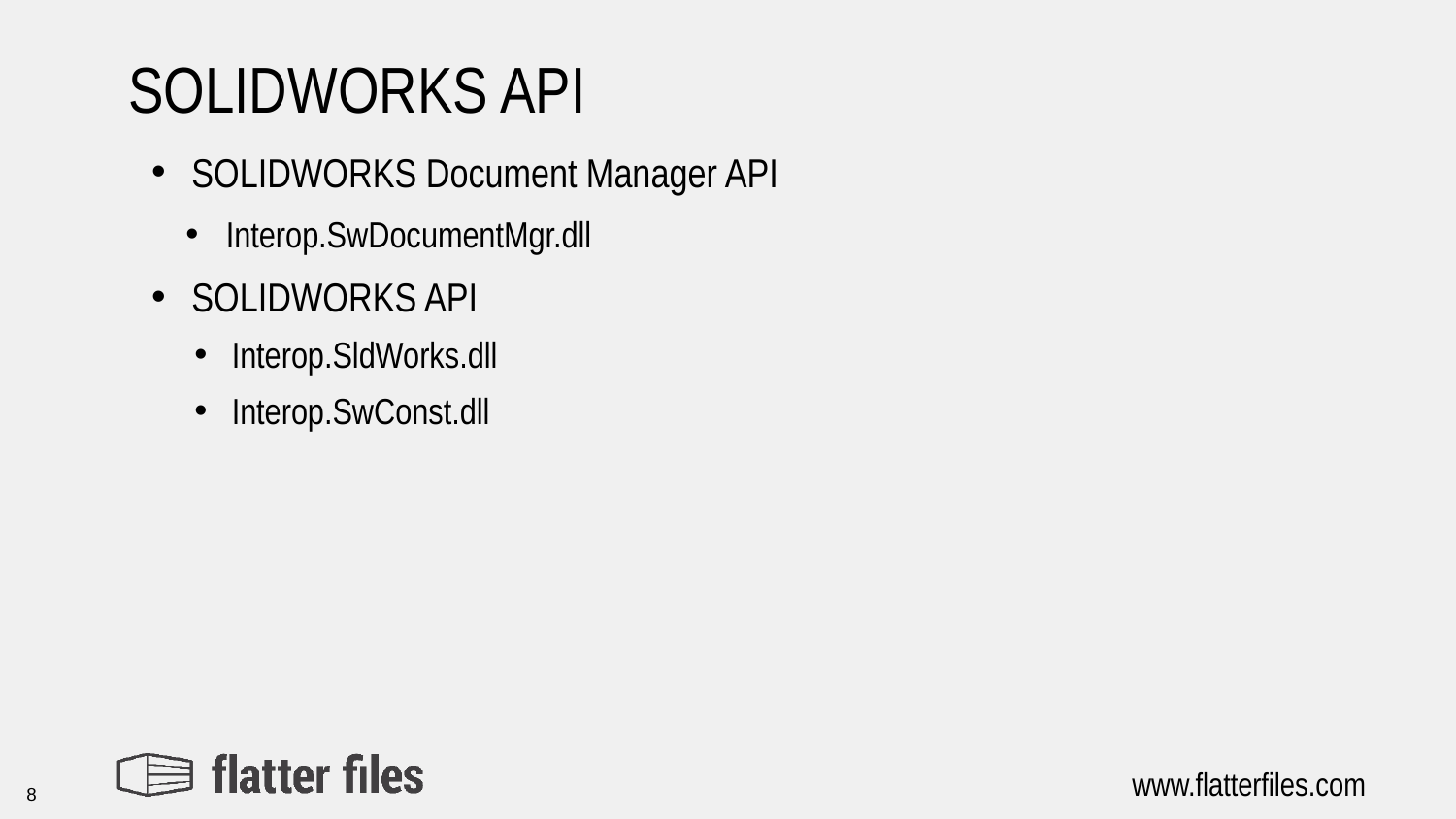

# SOLIDWORKS API
SOLIDWORKS Document Manager API
Interop.SwDocumentMgr.dll
SOLIDWORKS API
Interop.SldWorks.dll
Interop.SwConst.dll